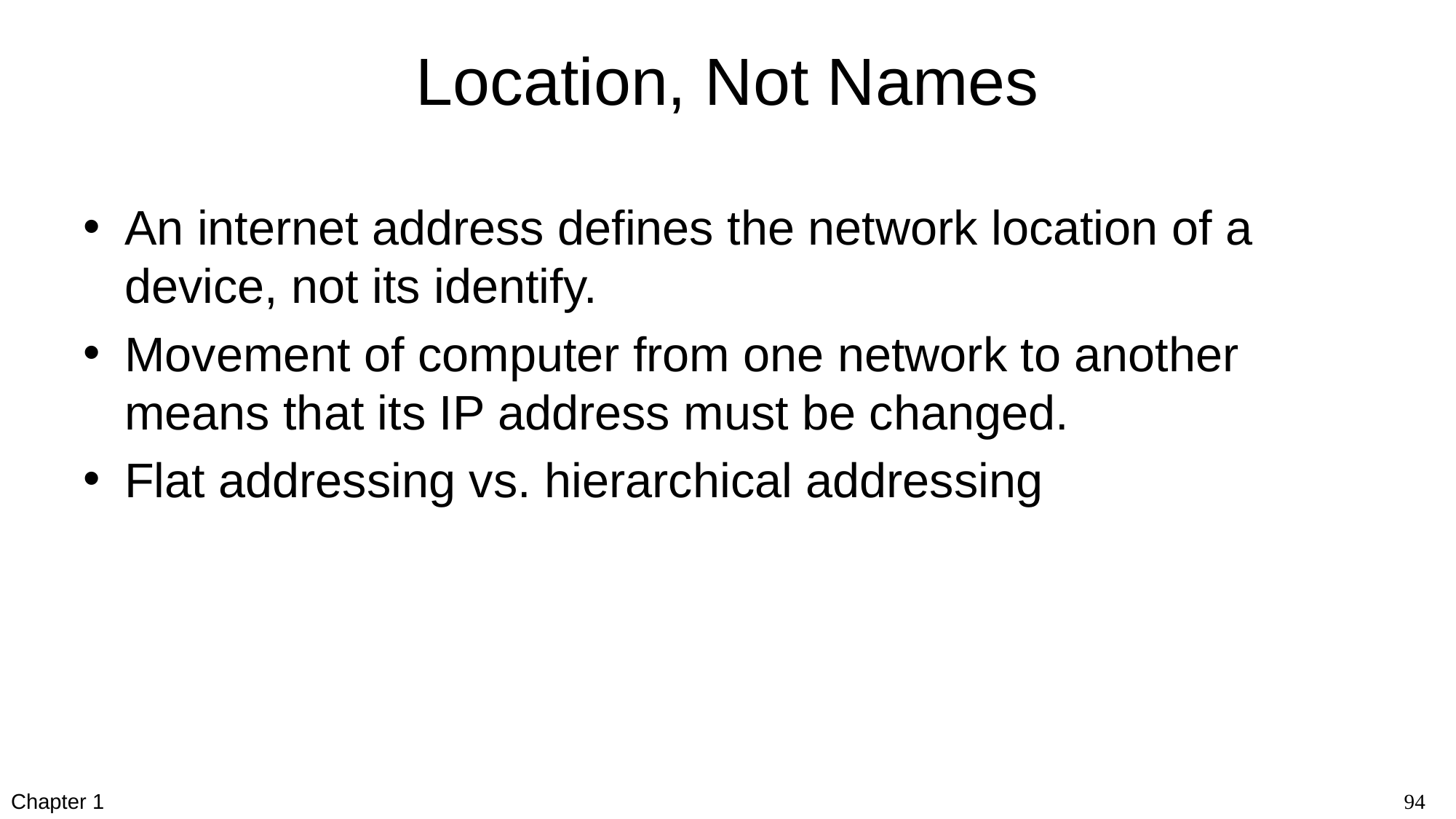

# Location, Not Names
An internet address defines the network location of a device, not its identify.
Movement of computer from one network to another means that its IP address must be changed.
Flat addressing vs. hierarchical addressing